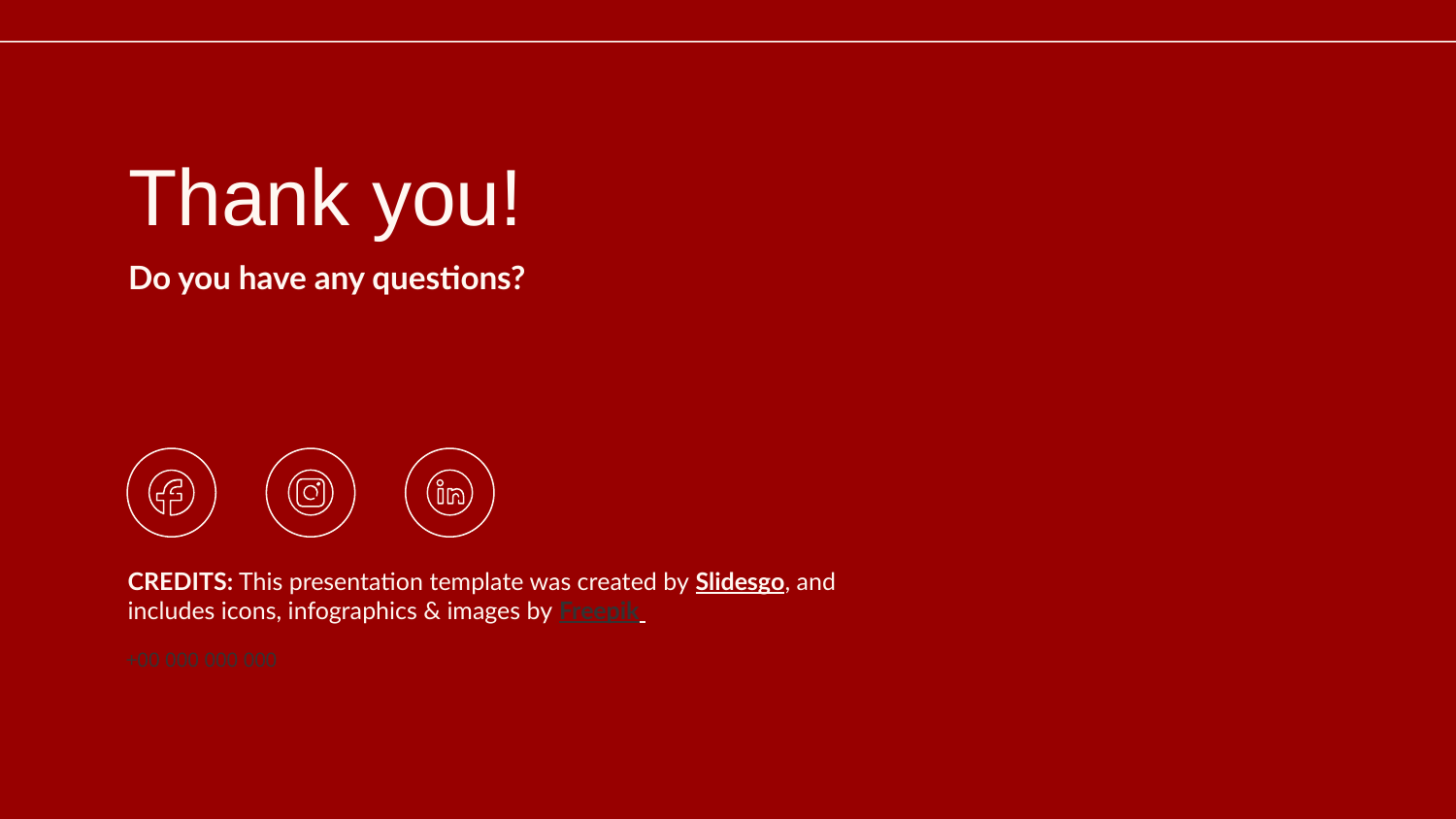

Thank you!
# Do you have any questions?

+00 000 000 000